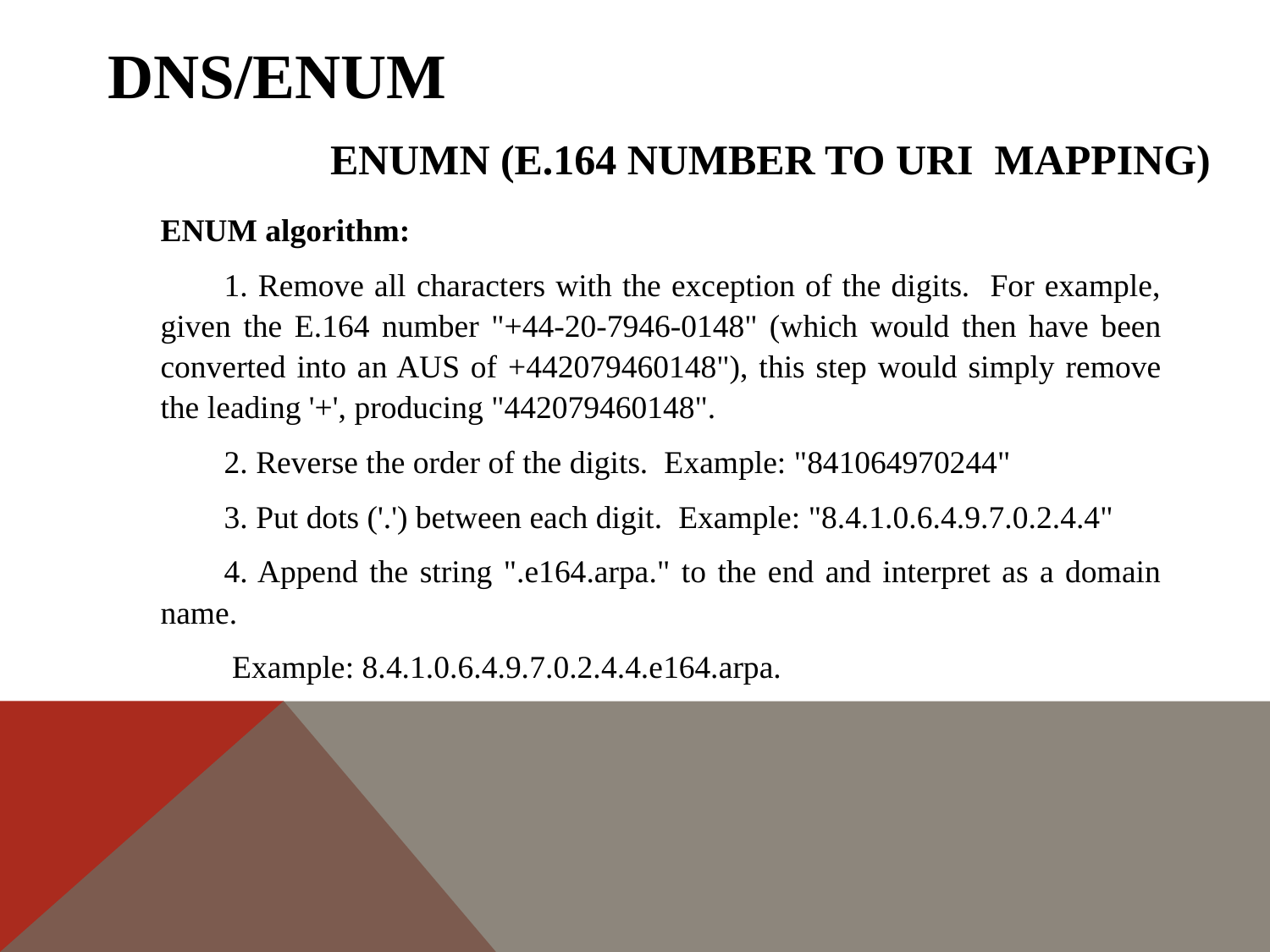

# Dns/enum enumn (E.164 Number to uri  mapping)
ENUM algorithm:
1. Remove all characters with the exception of the digits.  For example, given the E.164 number "+44-20-7946-0148" (which would then have been converted into an AUS of +442079460148"), this step would simply remove the leading '+', producing "442079460148".
2. Reverse the order of the digits.  Example: "841064970244"
3. Put dots ('.') between each digit.  Example: "8.4.1.0.6.4.9.7.0.2.4.4"
4. Append the string ".e164.arpa." to the end and interpret as a domain name.
 Example: 8.4.1.0.6.4.9.7.0.2.4.4.e164.arpa.